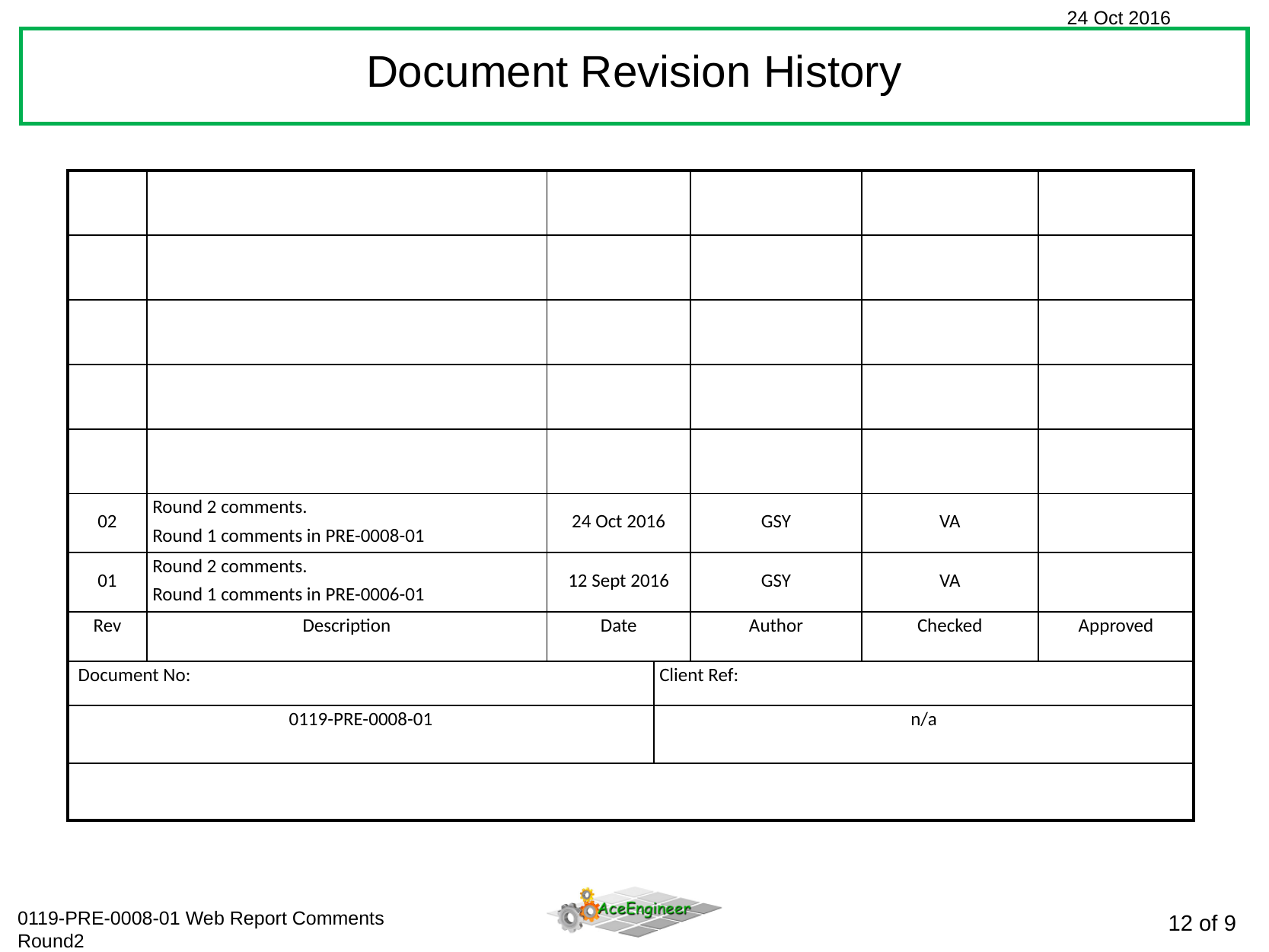

Document Revision History
|  |  |  |  |  |  |  |
| --- | --- | --- | --- | --- | --- | --- |
|  |  |  |  |  |  |  |
|  |  |  |  |  |  |  |
|  |  |  |  |  |  |  |
|  |  |  |  |  |  |  |
| 02 | Round 2 comments. Round 1 comments in PRE-0008-01 | 24 Oct 2016 |  | GSY | VA |  |
| 01 | Round 2 comments. Round 1 comments in PRE-0006-01 | 12 Sept 2016 |  | GSY | VA |  |
| Rev | Description | Date |  | Author | Checked | Approved |
| Document No: |  |  | Client Ref: |  |  |  |
| 0119-PRE-0008-01 |  |  | n/a |  |  |  |
|  |  |  |  |  |  |  |